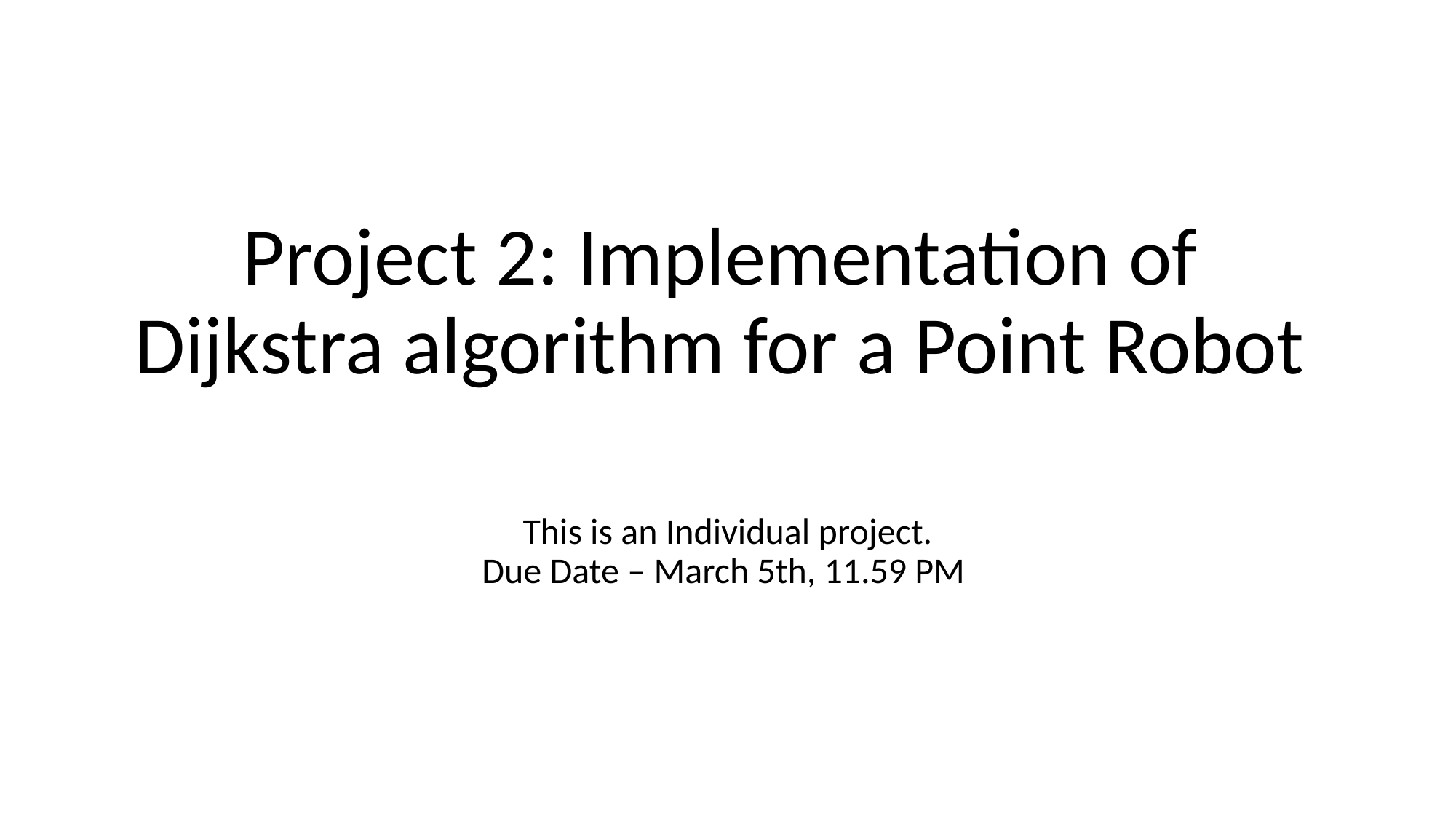

# Project 2: Implementation of Dijkstra algorithm for a Point Robot
This is an Individual project.
Due Date – March 5th, 11.59 PM